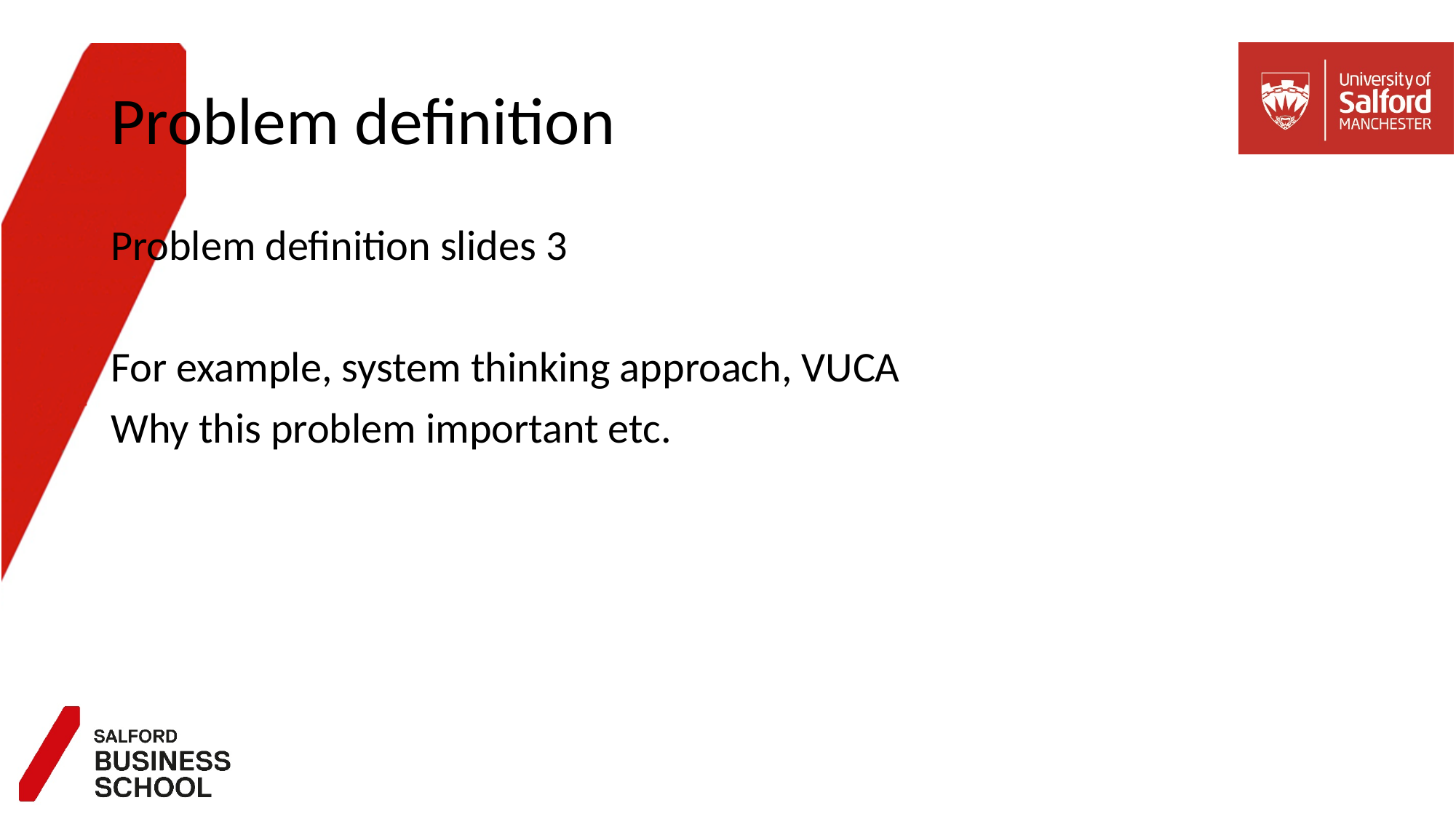

# Problem definition
Problem definition slides 3

For example, system thinking approach, VUCA
Why this problem important etc.